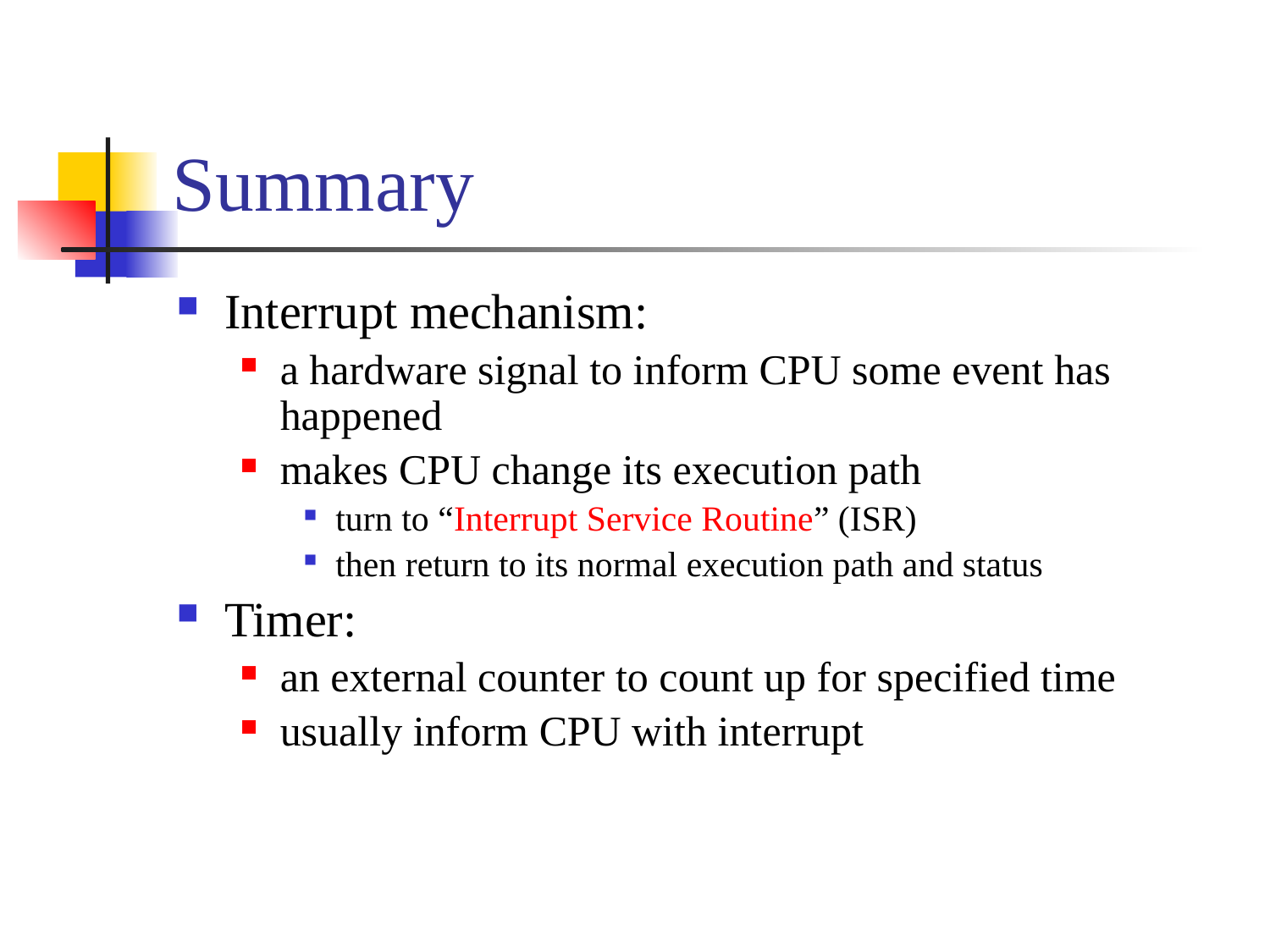

# Summary
Interrupt mechanism:
a hardware signal to inform CPU some event has happened
makes CPU change its execution path
turn to “Interrupt Service Routine” (ISR)
then return to its normal execution path and status
Timer:
an external counter to count up for specified time
usually inform CPU with interrupt